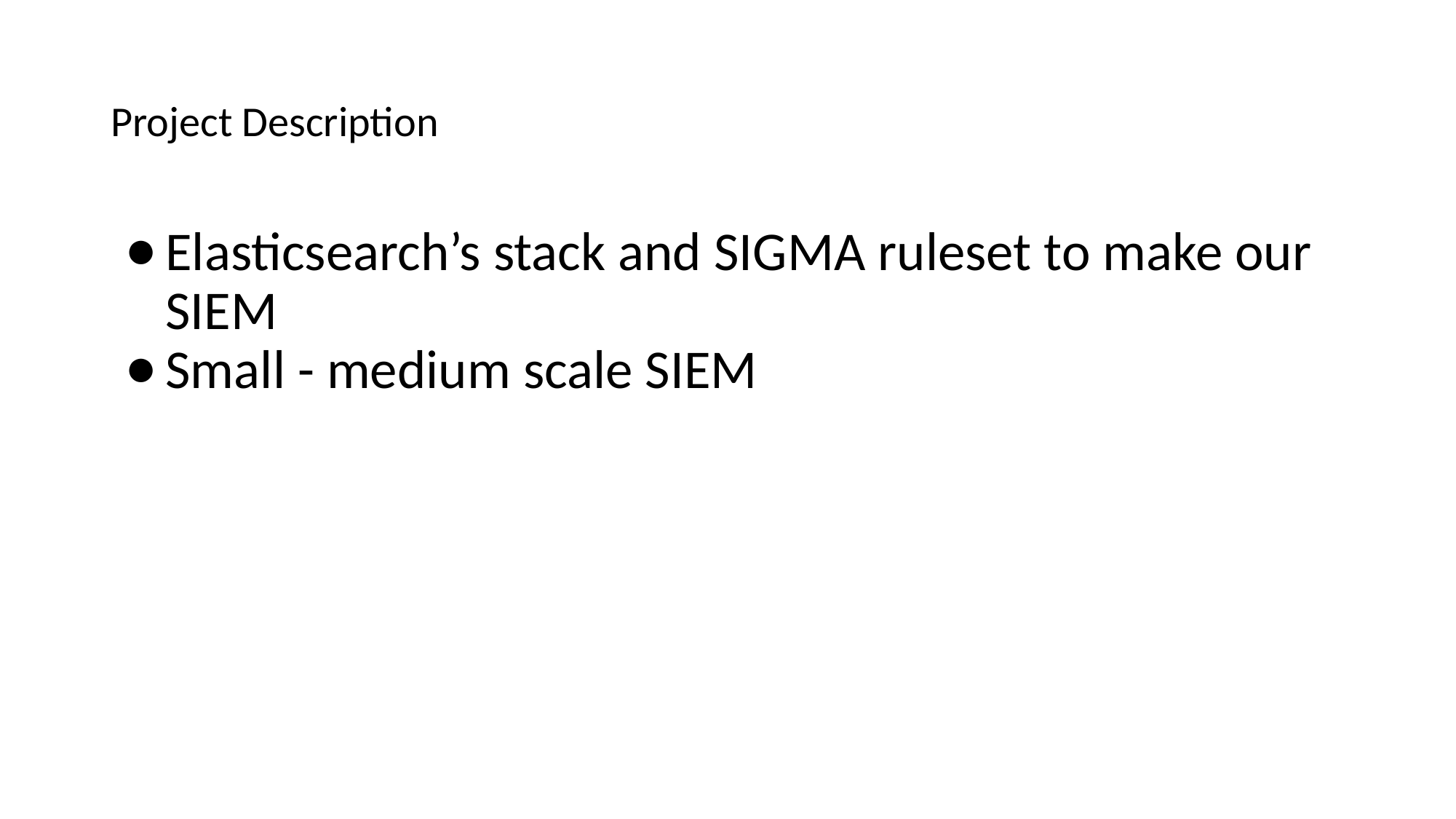

# Project Description
Elasticsearch’s stack and SIGMA ruleset to make our SIEM
Small - medium scale SIEM